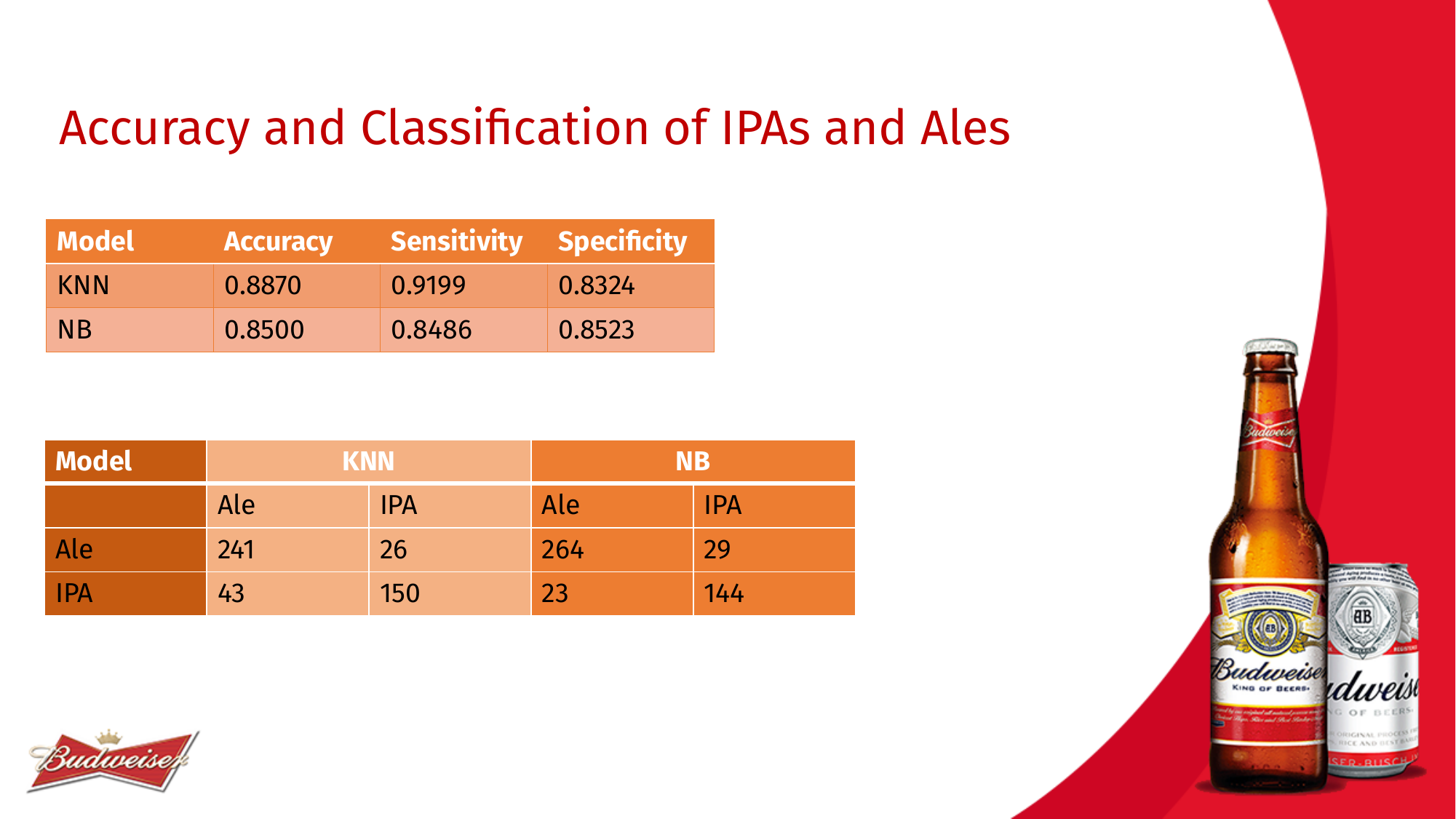

# Accuracy and Classification of IPAs and Ales
| Model | Accuracy | Sensitivity | Specificity |
| --- | --- | --- | --- |
| KNN | 0.8870 | 0.9199 | 0.8324 |
| NB | 0.8500 | 0.8486 | 0.8523 |
| Model | KNN |  | NB |  |
| --- | --- | --- | --- | --- |
|  | Ale | IPA | Ale | IPA |
| Ale | 241 | 26 | 264 | 29 |
| IPA | 43 | 150 | 23 | 144 |